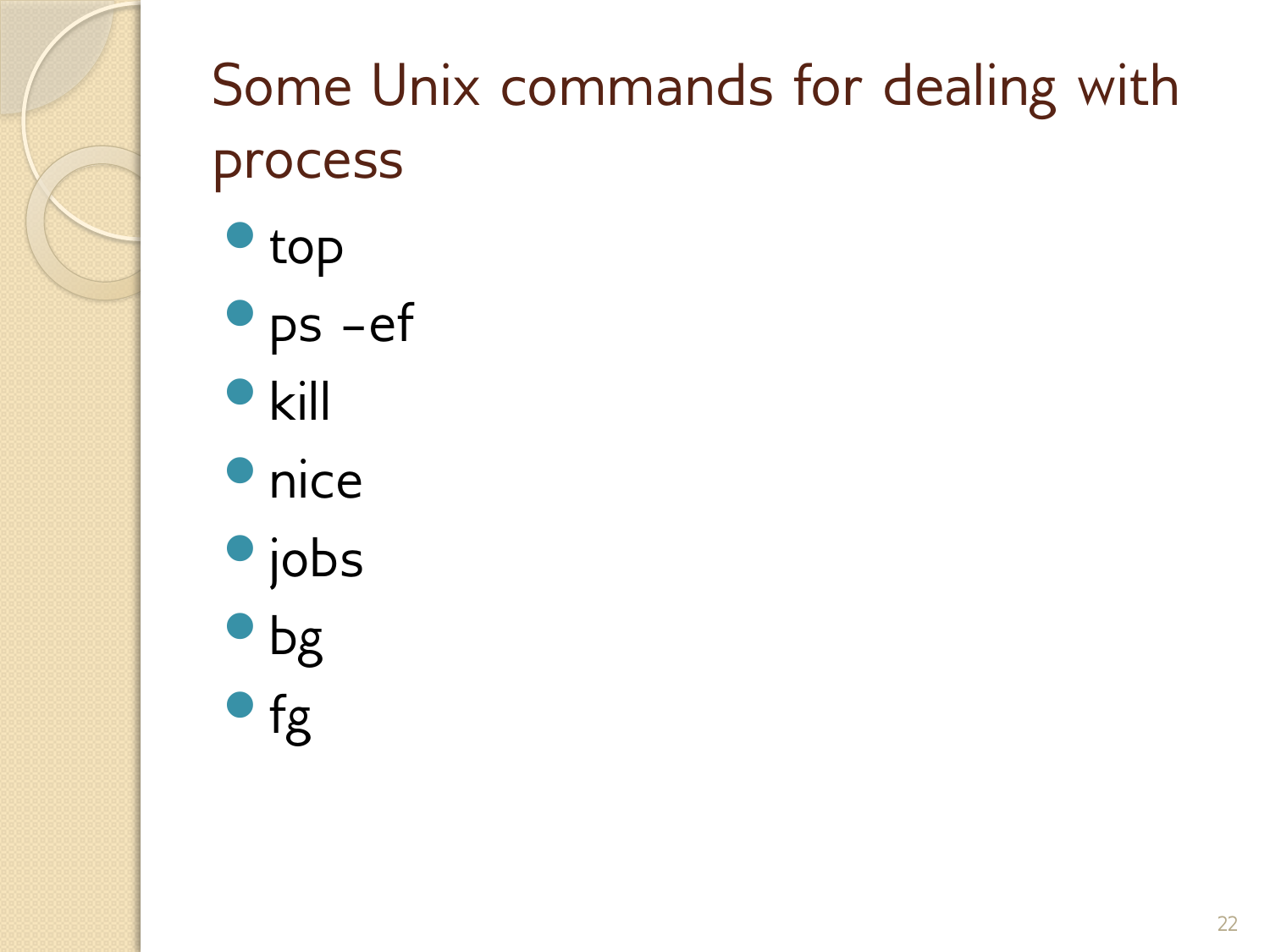

# Some Unix commands for dealing with process
top
ps –ef
kill
nice
jobs
bg
fg
22